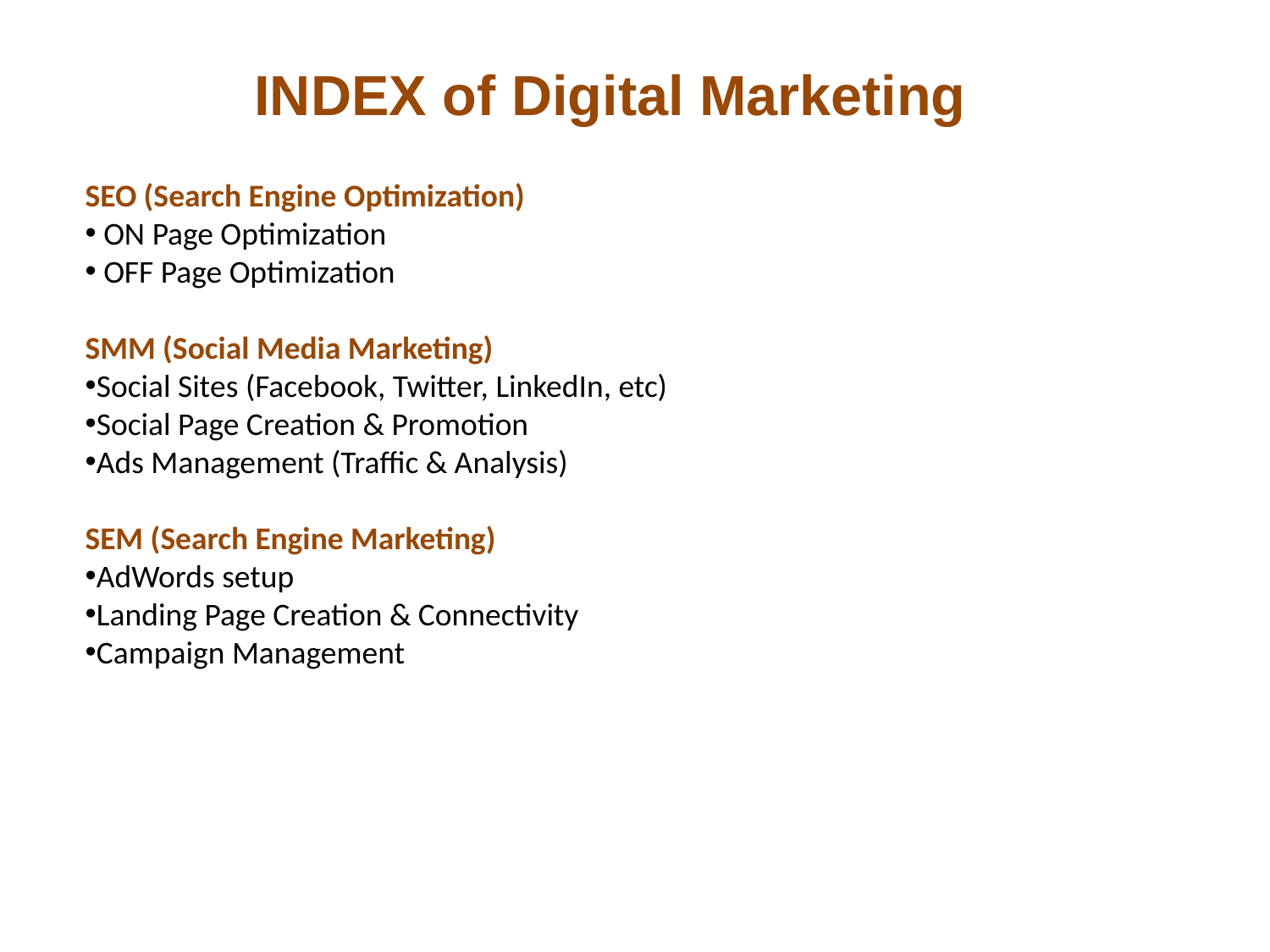

INDEX of Digital Marketing
SEO (Search Engine Optimization)
 ON Page Optimization
 OFF Page Optimization

SMM (Social Media Marketing)
Social Sites (Facebook, Twitter, LinkedIn, etc)
Social Page Creation & Promotion
Ads Management (Traffic & Analysis)

SEM (Search Engine Marketing)
AdWords setup
Landing Page Creation & Connectivity
Campaign Management